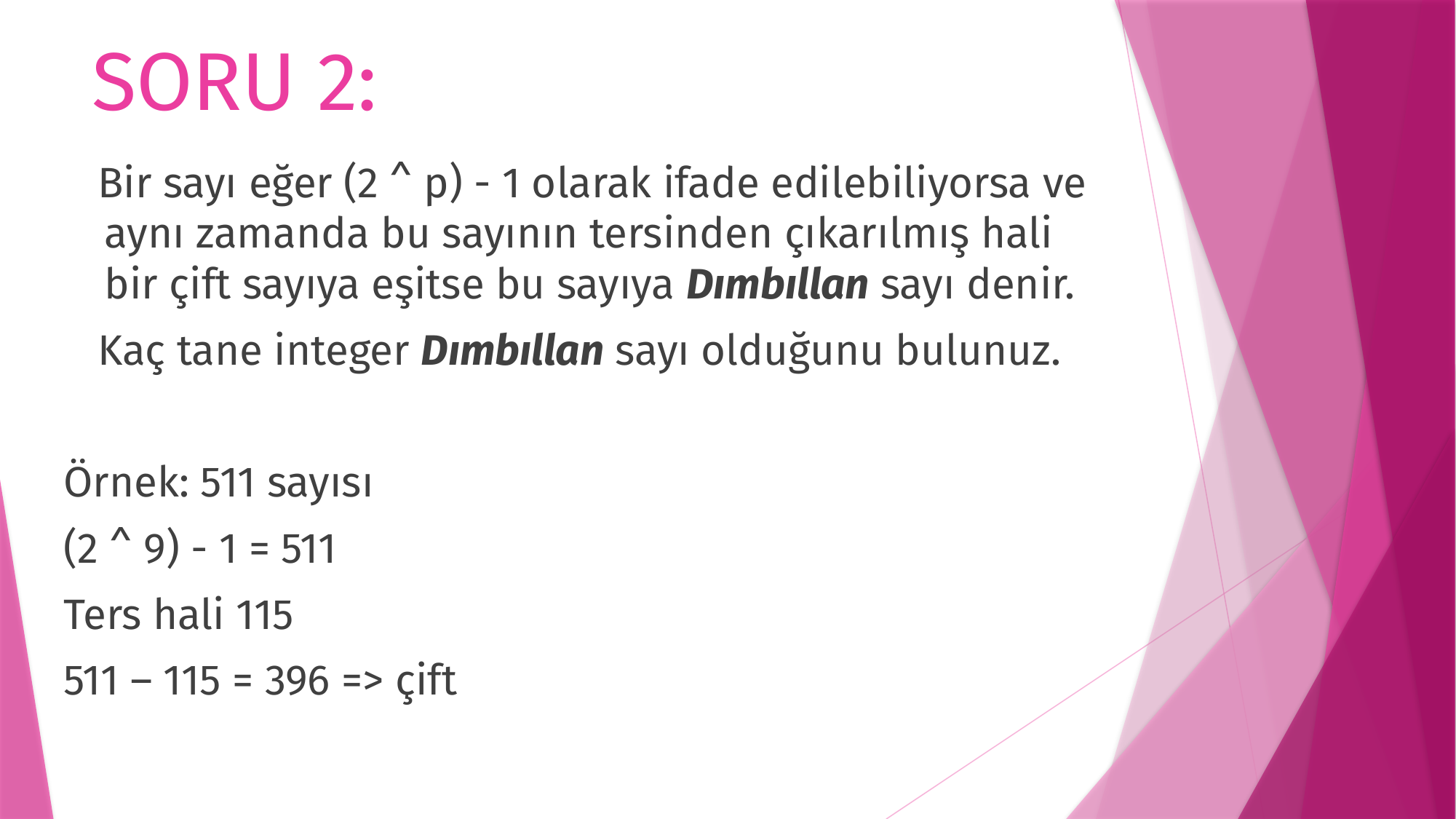

# SORU 2:
   Bir sayı eğer (2 ^ p) - 1 olarak ifade edilebiliyorsa ve aynı zamanda bu sayının tersinden çıkarılmış hali bir çift sayıya eşitse bu sayıya Dımbıllan sayı denir.
   Kaç tane integer Dımbıllan sayı olduğunu bulunuz.

Örnek: 511 sayısı
(2 ^ 9) - 1 = 511
Ters hali 115
511 – 115 = 396 => çift